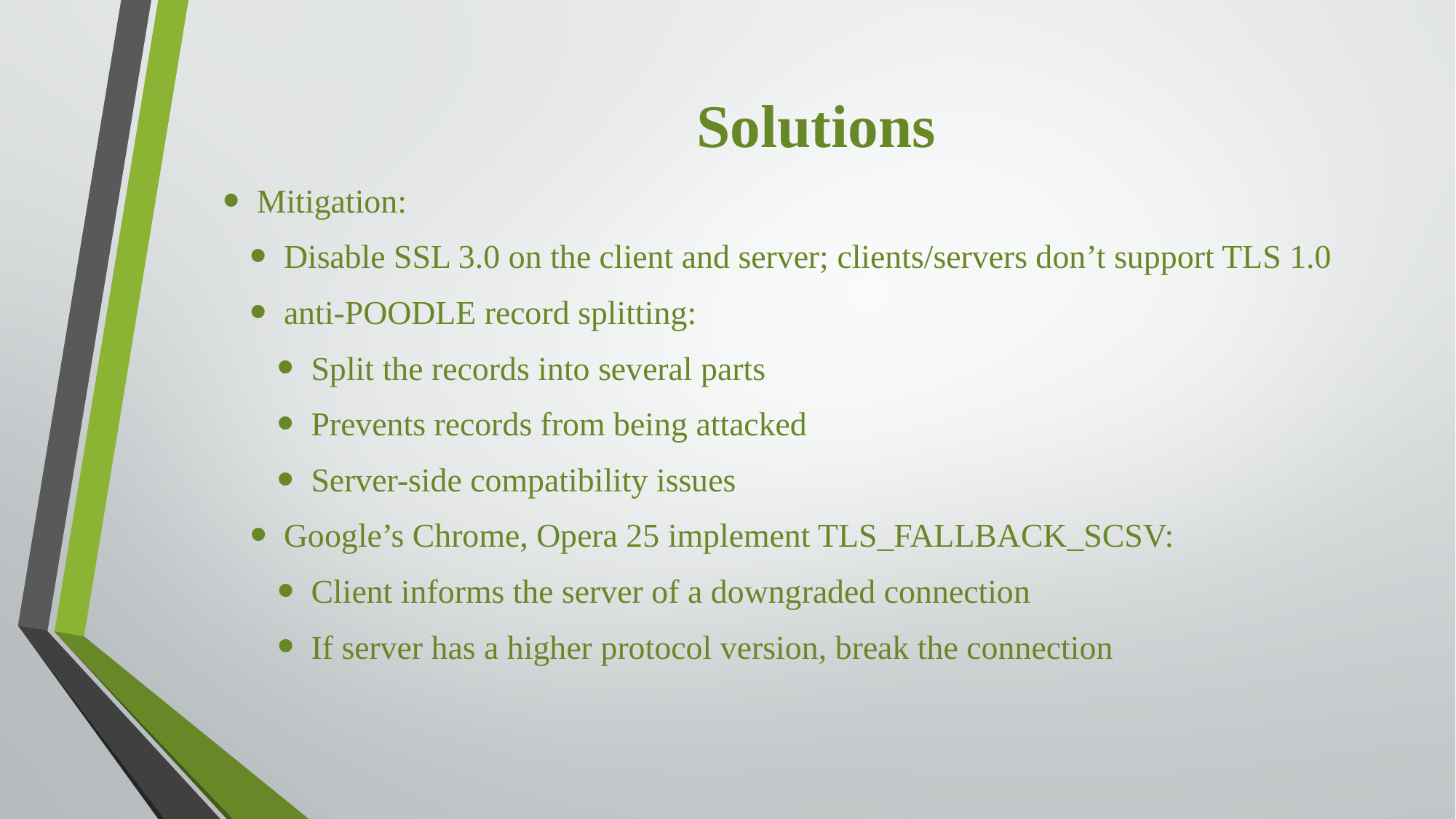

# Solutions
Mitigation:
Disable SSL 3.0 on the client and server; clients/servers don’t support TLS 1.0
anti-POODLE record splitting:
Split the records into several parts
Prevents records from being attacked
Server-side compatibility issues
Google’s Chrome, Opera 25 implement TLS_FALLBACK_SCSV:
Client informs the server of a downgraded connection
If server has a higher protocol version, break the connection